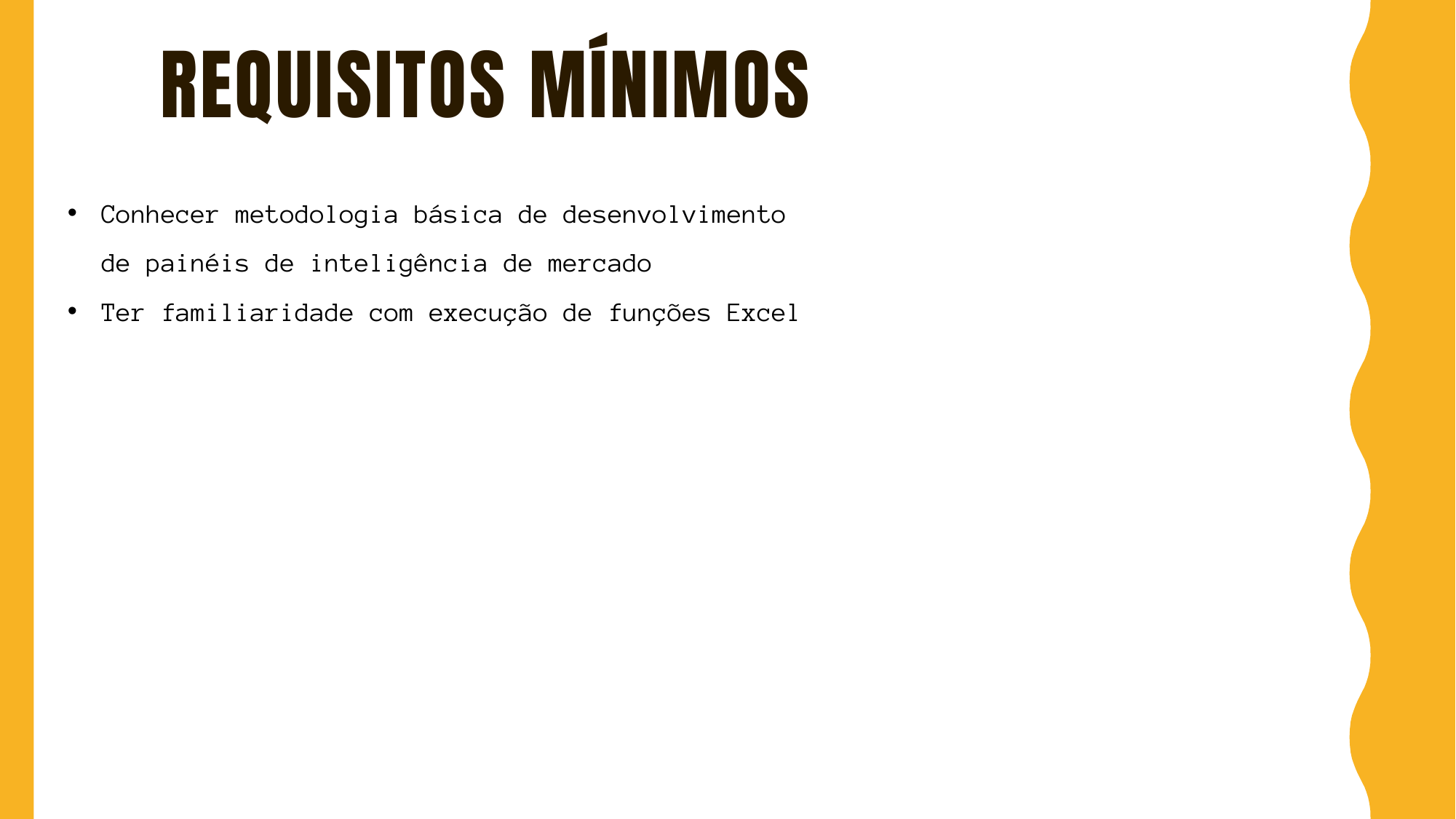

# Requisitos MíNIMOS
Conhecer metodologia básica de desenvolvimento de painéis de inteligência de mercado
Ter familiaridade com execução de funções Excel